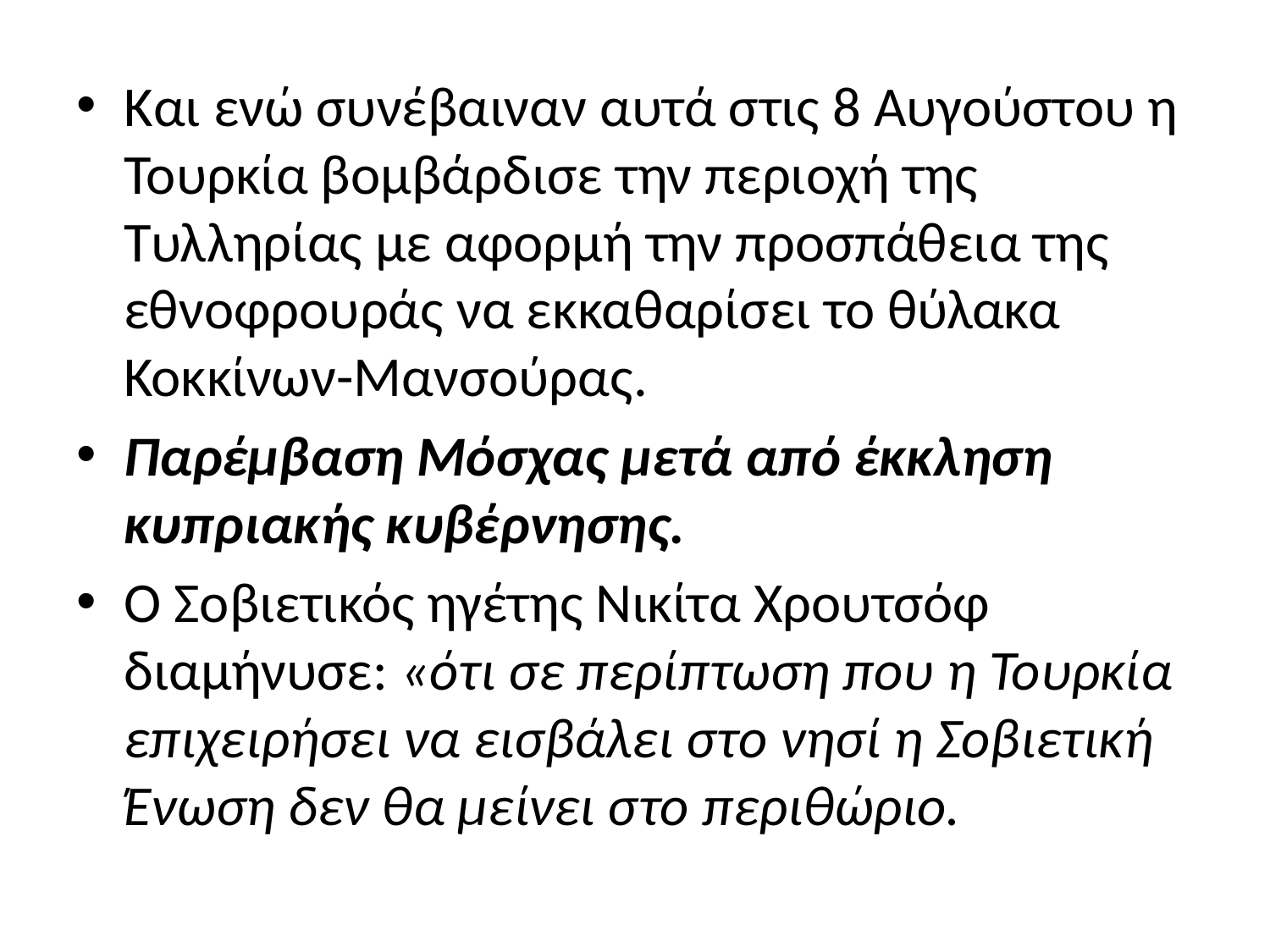

Και ενώ συνέβαιναν αυτά στις 8 Αυγούστου η Τουρκία βομβάρδισε την περιοχή της Τυλληρίας με αφορμή την προσπάθεια της εθνοφρουράς να εκκαθαρίσει το θύλακα Κοκκίνων-Μανσούρας.
Παρέμβαση Μόσχας μετά από έκκληση κυπριακής κυβέρνησης.
Ο Σοβιετικός ηγέτης Νικίτα Χρουτσόφ διαμήνυσε: «ότι σε περίπτωση που η Τουρκία επιχειρήσει να εισβάλει στο νησί η Σοβιετική Ένωση δεν θα μείνει στο περιθώριο.